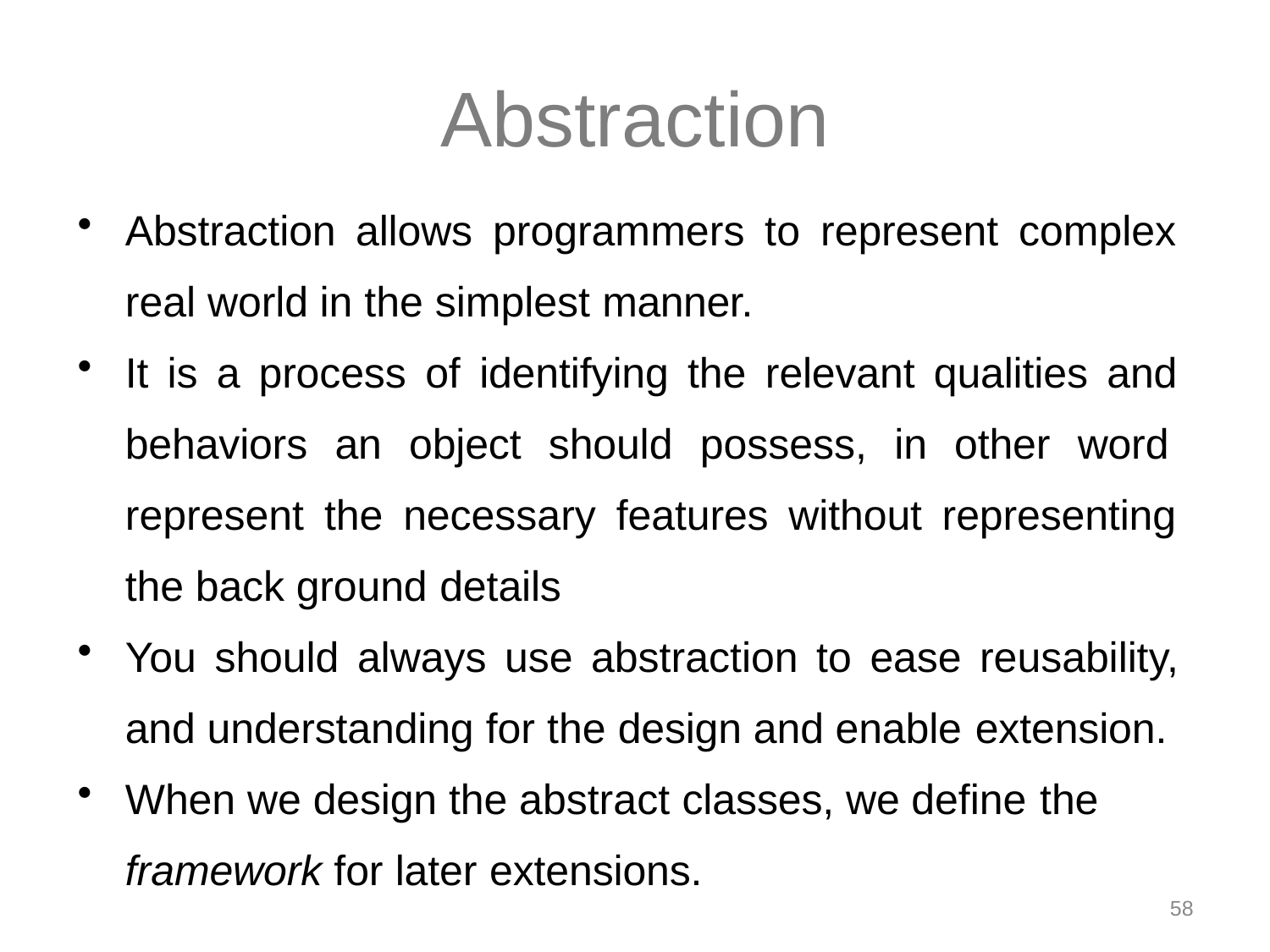

# Abstraction
Abstraction allows programmers to represent complex  real world in the simplest manner.
It is a process of identifying the relevant qualities and  behaviors an object should possess, in other word  represent the necessary features without representing  the back ground details
You should always use abstraction to ease reusability,  and understanding for the design and enable extension.
When we design the abstract classes, we define the
framework for later extensions.
58